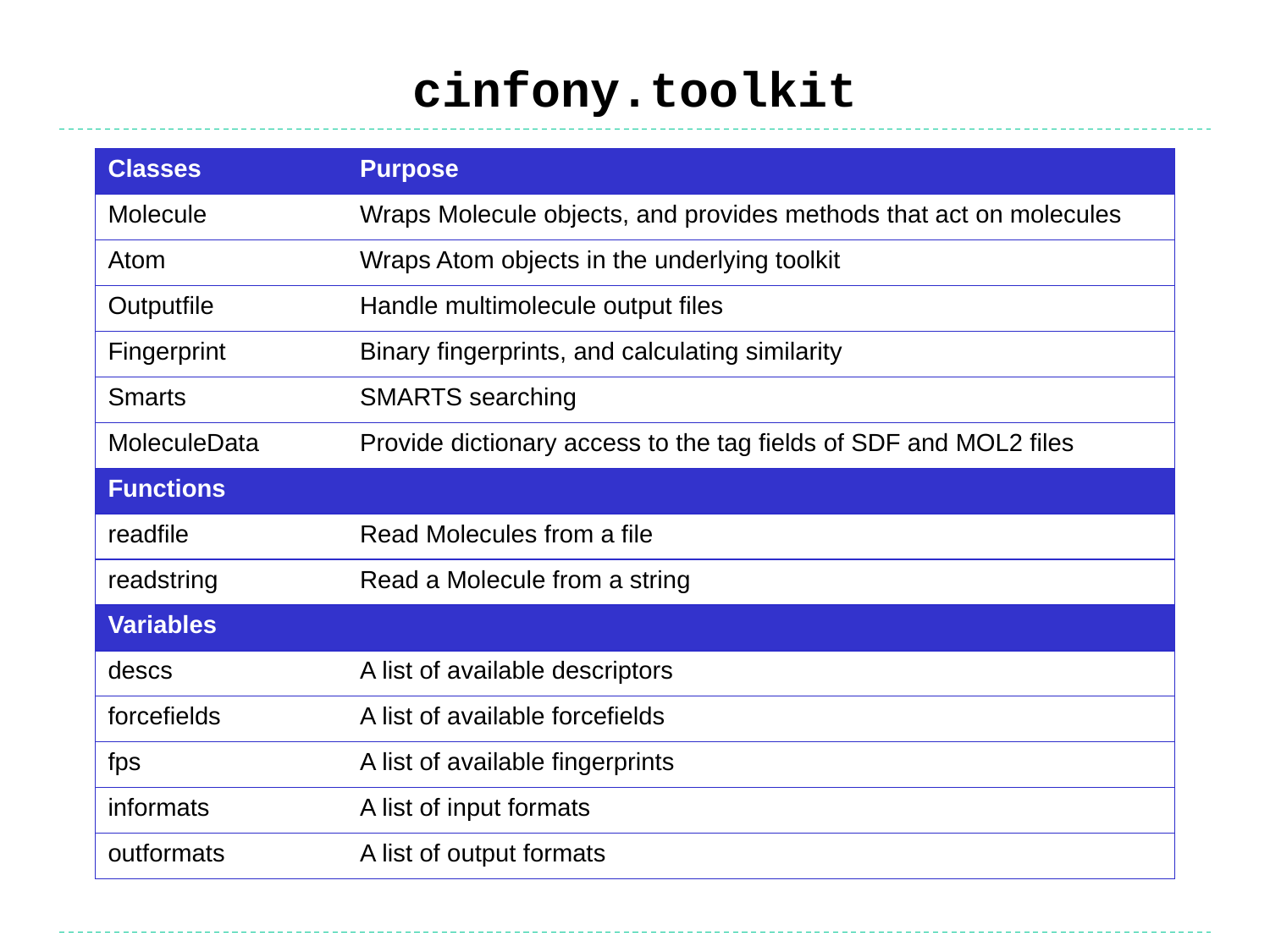

# cinfony.toolkit
| Classes | Purpose |
| --- | --- |
| Molecule | Wraps Molecule objects, and provides methods that act on molecules |
| Atom | Wraps Atom objects in the underlying toolkit |
| Outputfile | Handle multimolecule output files |
| Fingerprint | Binary fingerprints, and calculating similarity |
| Smarts | SMARTS searching |
| MoleculeData | Provide dictionary access to the tag fields of SDF and MOL2 files |
| Functions |  |
| readfile | Read Molecules from a file |
| readstring | Read a Molecule from a string |
| Variables |  |
| descs | A list of available descriptors |
| forcefields | A list of available forcefields |
| fps | A list of available fingerprints |
| informats | A list of input formats |
| outformats | A list of output formats |